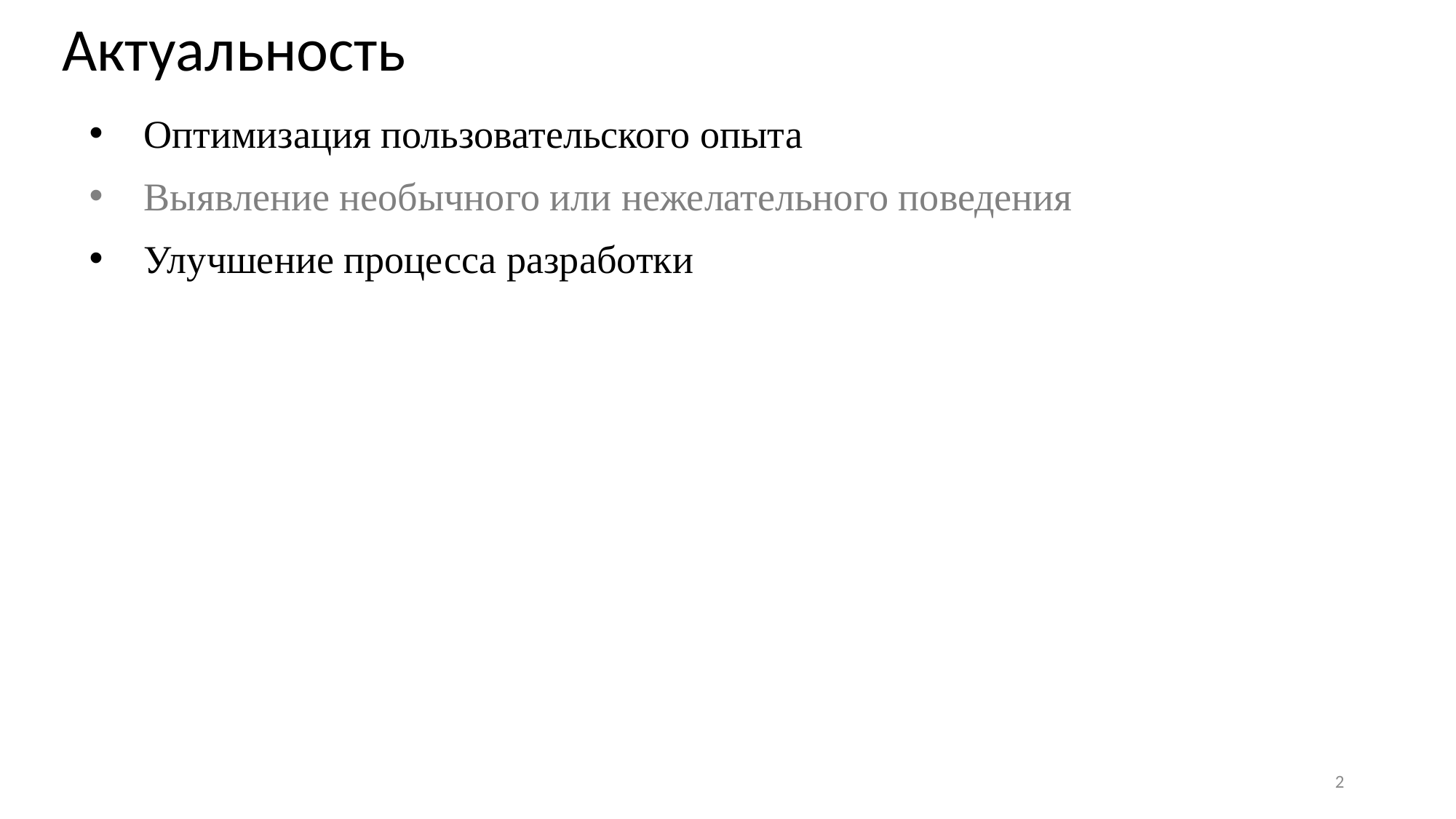

# Актуальность
Оптимизация пользовательского опыта
Выявление необычного или нежелательного поведения
Улучшение процесса разработки

2